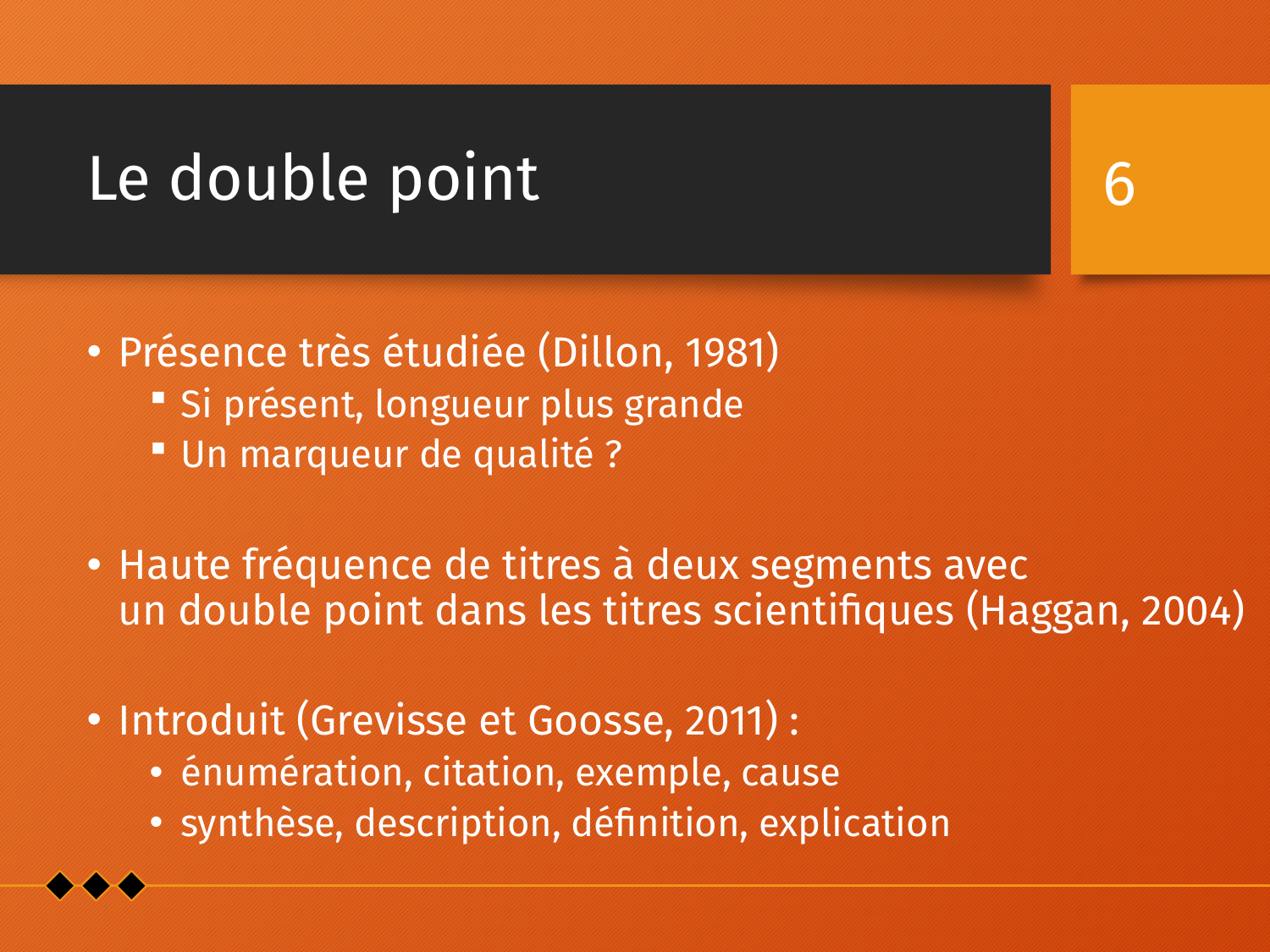

# Le double point
6
Présence très étudiée (Dillon, 1981)
Si présent, longueur plus grande
Un marqueur de qualité ?

Haute fréquence de titres à deux segments avec
un double point dans les titres scientifiques (Haggan, 2004)

Introduit (Grevisse et Goosse, 2011) :
énumération, citation, exemple, cause
synthèse, description, définition, explication